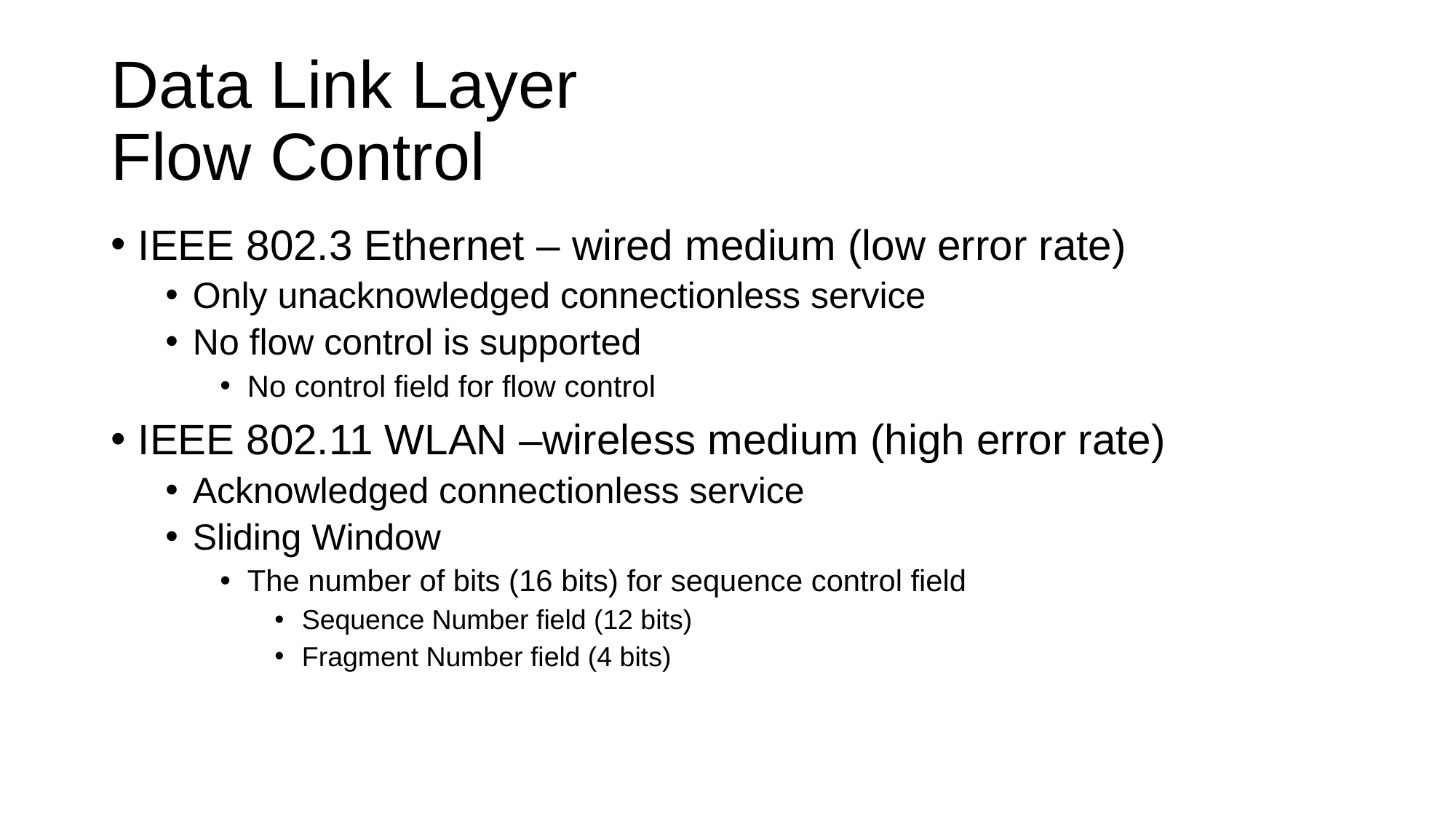

# Data Link Layer Flow Control
IEEE 802.3 Ethernet – wired medium (low error rate)
Only unacknowledged connectionless service
No flow control is supported
No control field for flow control
IEEE 802.11 WLAN –wireless medium (high error rate)
Acknowledged connectionless service
Sliding Window
The number of bits (16 bits) for sequence control field
Sequence Number field (12 bits)
Fragment Number field (4 bits)